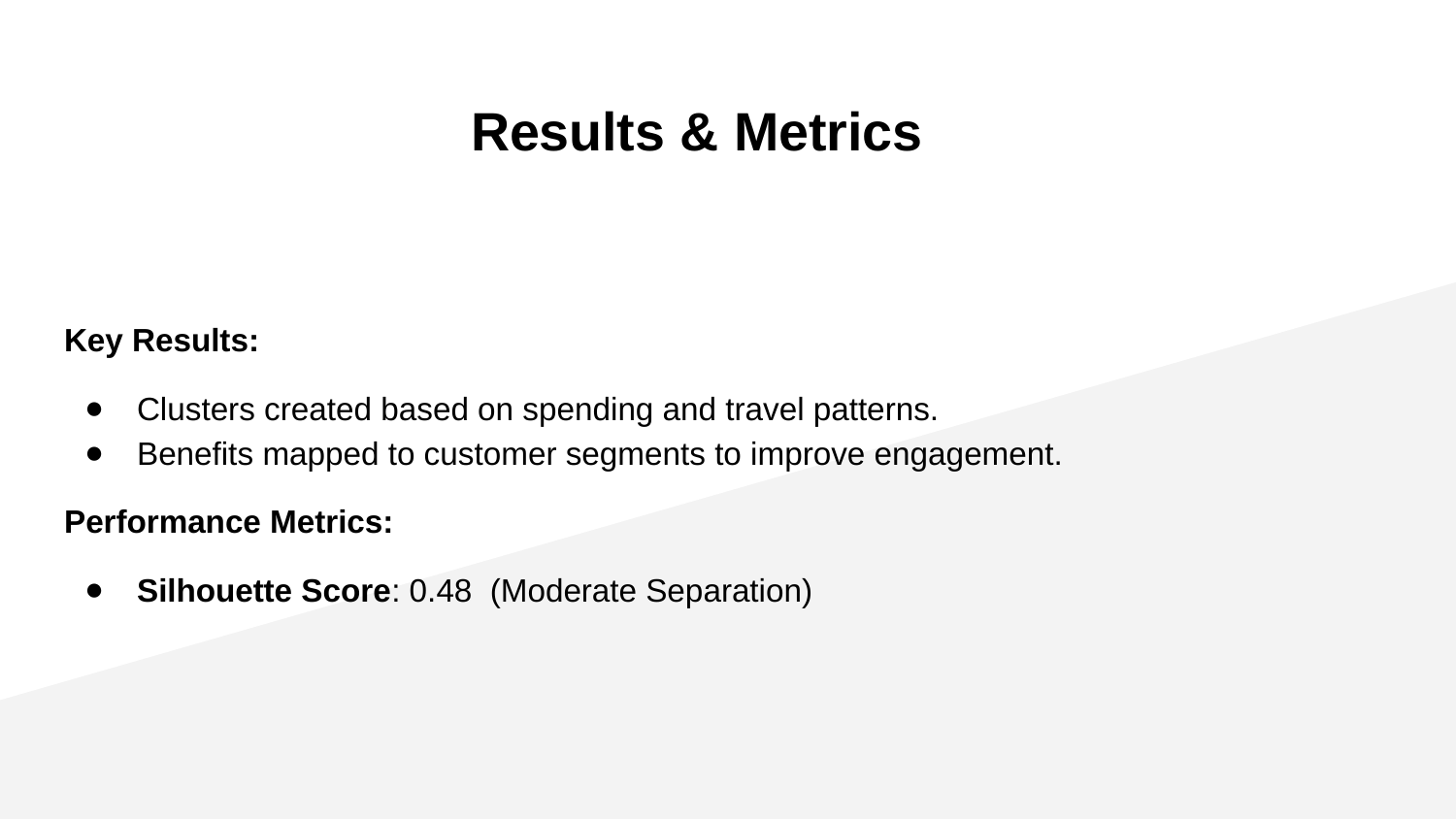

# Results & Metrics
Key Results:
Clusters created based on spending and travel patterns.
Benefits mapped to customer segments to improve engagement.
Performance Metrics:
Silhouette Score: 0.48  (Moderate Separation)